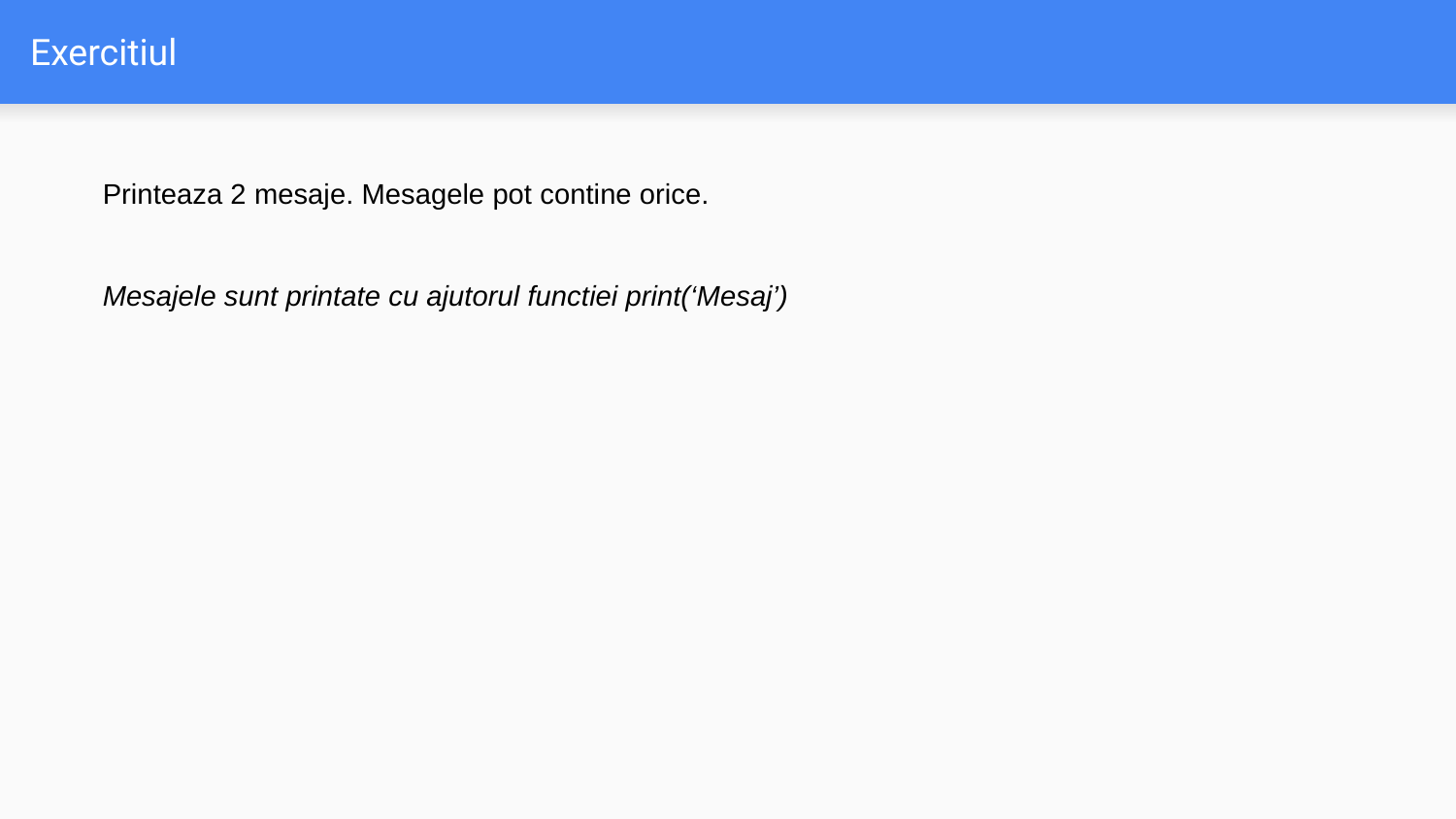

# Exercitiul
Printeaza 2 mesaje. Mesagele pot contine orice.

Mesajele sunt printate cu ajutorul functiei print(‘Mesaj’)